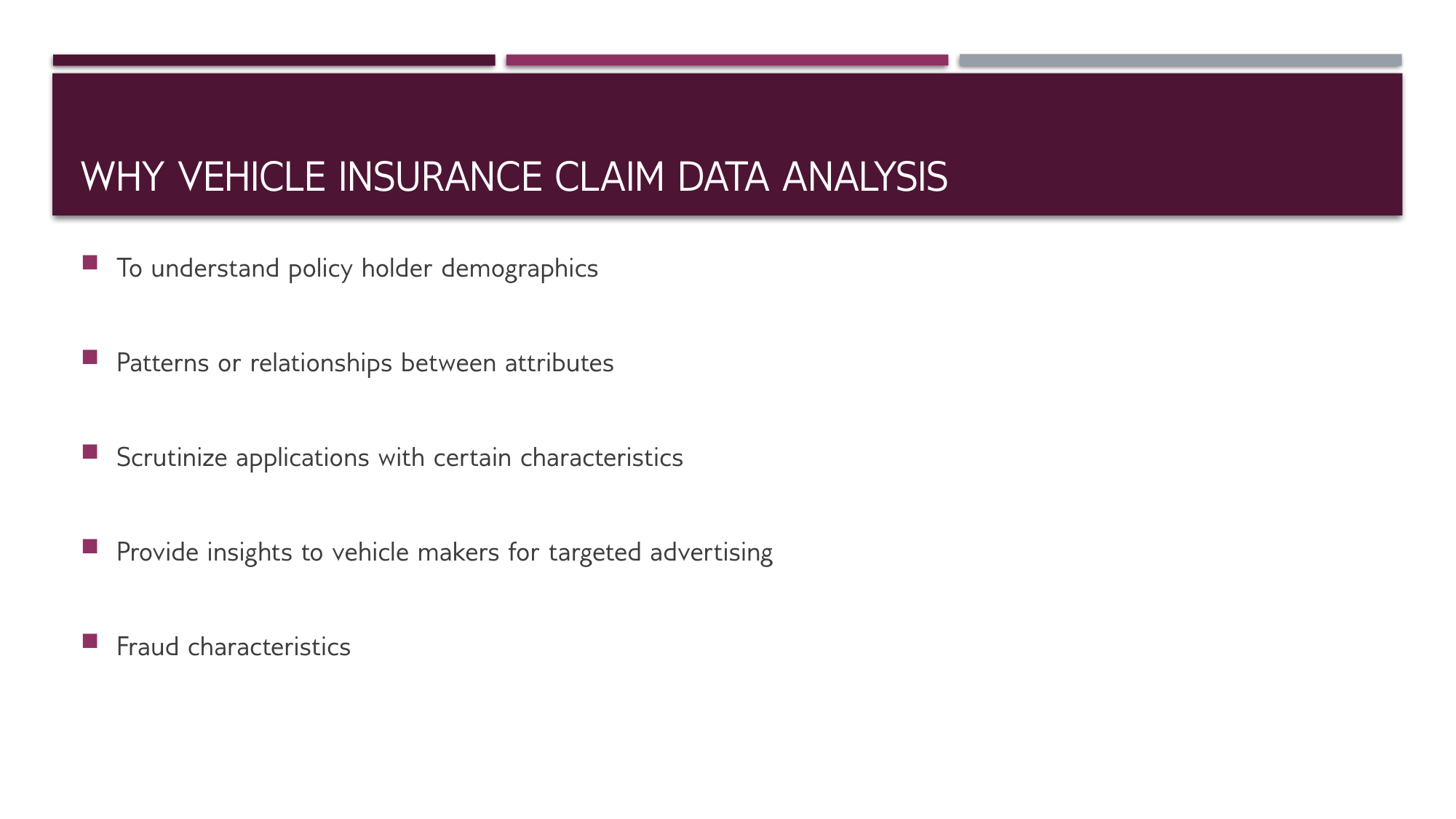

# Why Vehicle Insurance Claim data analysis
To understand policy holder demographics

Patterns or relationships between attributes

Scrutinize applications with certain characteristics

Provide insights to vehicle makers for targeted advertising

Fraud characteristics